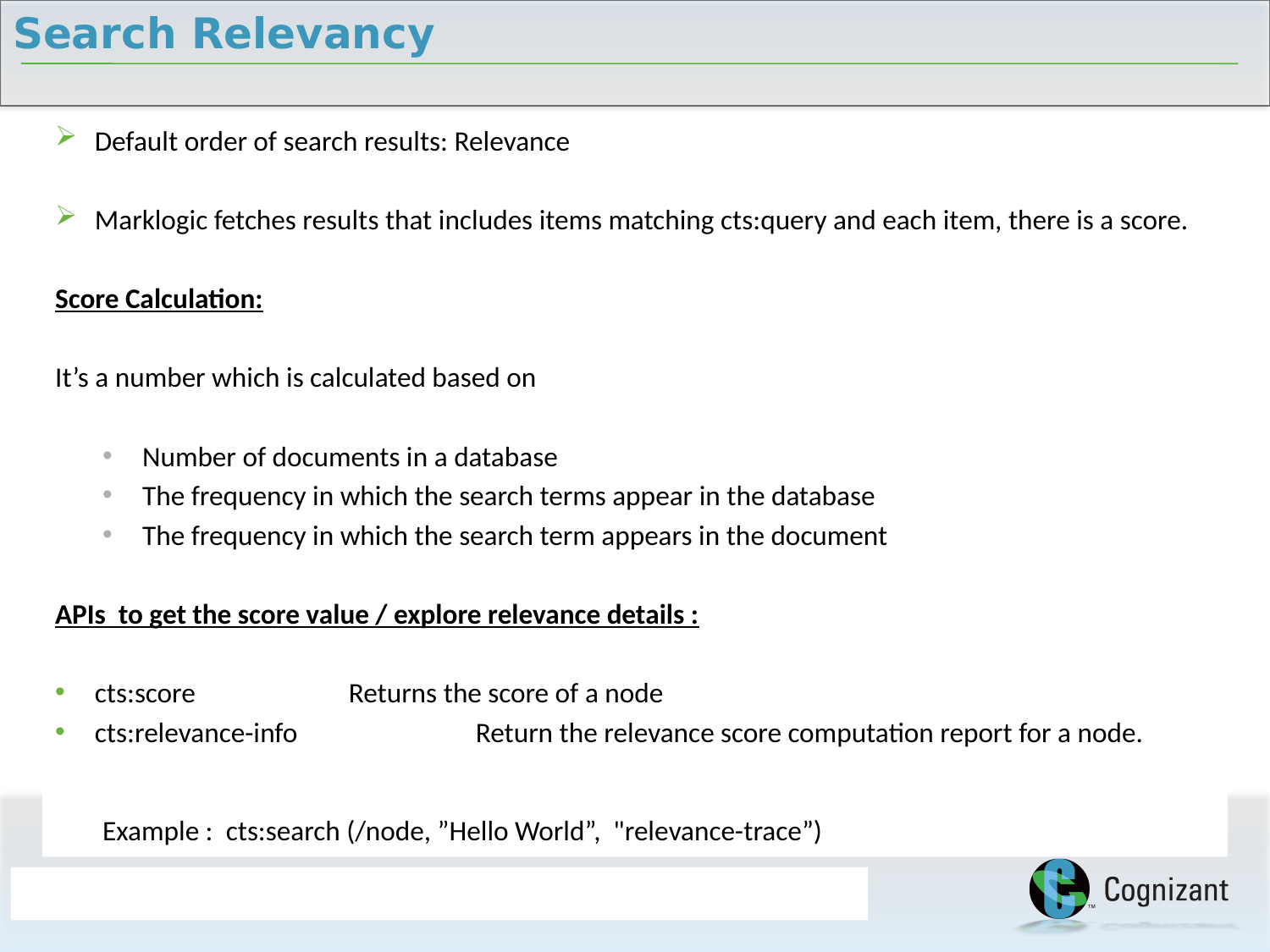

Search Relevancy
Default order of search results: Relevance

Marklogic fetches results that includes items matching cts:query and each item, there is a score.

Score Calculation:

It’s a number which is calculated based on

Number of documents in a database
The frequency in which the search terms appear in the database
The frequency in which the search term appears in the document

APIs  to get the score value / explore relevance details :

cts:score   		Returns the score of a node
cts:relevance-info		Return the relevance score computation report for a node.

Example :  cts:search (/node, ”Hello World”,  "relevance-trace”)

11